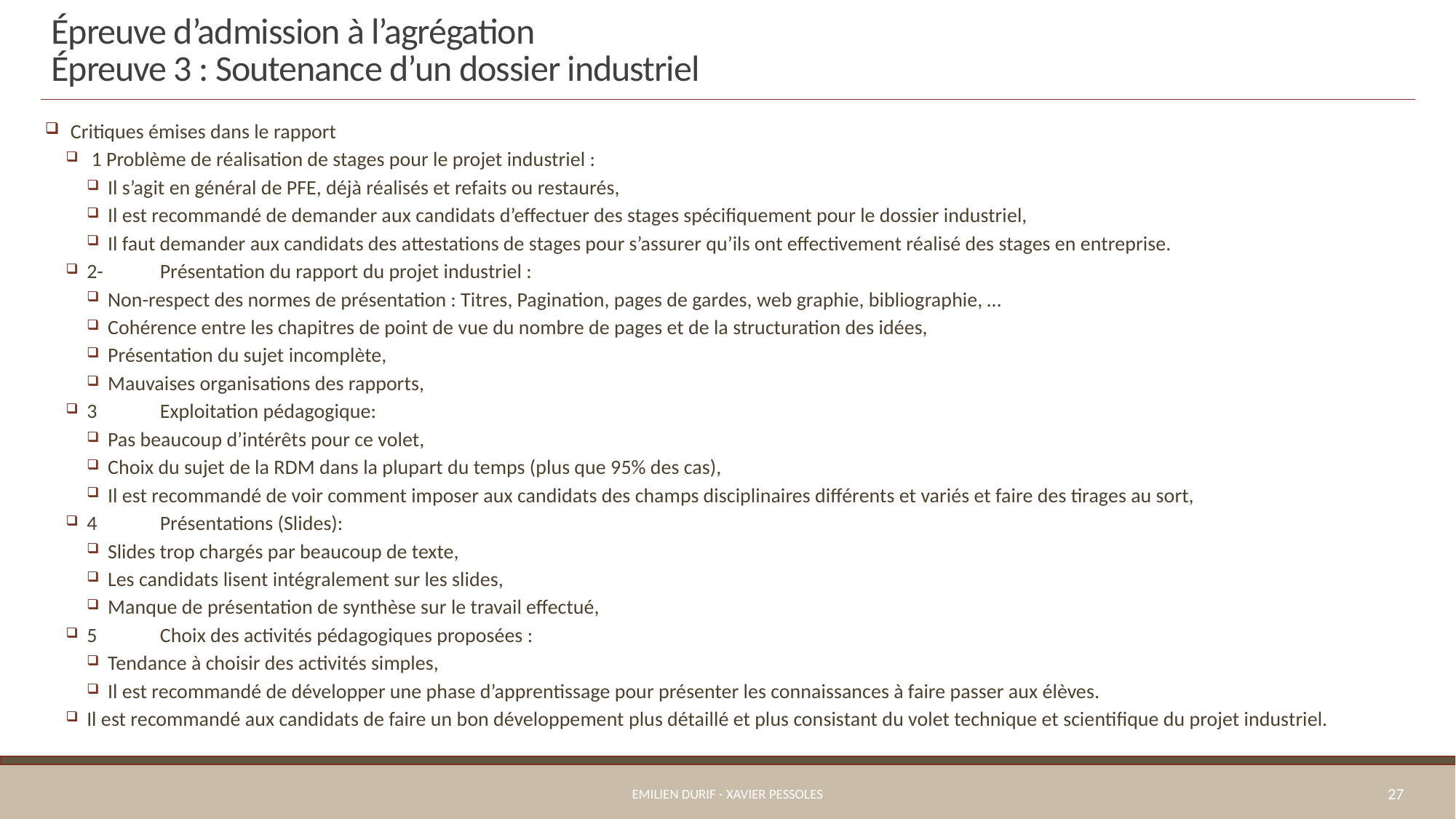

# Épreuve d’admission à l’agrégation Épreuve 3 : Soutenance d’un dossier industriel
 Critiques émises dans le rapport
 1 Problème de réalisation de stages pour le projet industriel :
Il s’agit en général de PFE, déjà réalisés et refaits ou restaurés,
Il est recommandé de demander aux candidats d’effectuer des stages spécifiquement pour le dossier industriel,
Il faut demander aux candidats des attestations de stages pour s’assurer qu’ils ont effectivement réalisé des stages en entreprise.
2-	Présentation du rapport du projet industriel :
Non-respect des normes de présentation : Titres, Pagination, pages de gardes, web graphie, bibliographie, …
Cohérence entre les chapitres de point de vue du nombre de pages et de la structuration des idées,
Présentation du sujet incomplète,
Mauvaises organisations des rapports,
3	Exploitation pédagogique:
Pas beaucoup d’intérêts pour ce volet,
Choix du sujet de la RDM dans la plupart du temps (plus que 95% des cas),
Il est recommandé de voir comment imposer aux candidats des champs disciplinaires différents et variés et faire des tirages au sort,
4	Présentations (Slides):
Slides trop chargés par beaucoup de texte,
Les candidats lisent intégralement sur les slides,
Manque de présentation de synthèse sur le travail effectué,
5	Choix des activités pédagogiques proposées :
Tendance à choisir des activités simples,
Il est recommandé de développer une phase d’apprentissage pour présenter les connaissances à faire passer aux élèves.
Il est recommandé aux candidats de faire un bon développement plus détaillé et plus consistant du volet technique et scientifique du projet industriel.

Emilien Durif - Xavier Pessoles
27